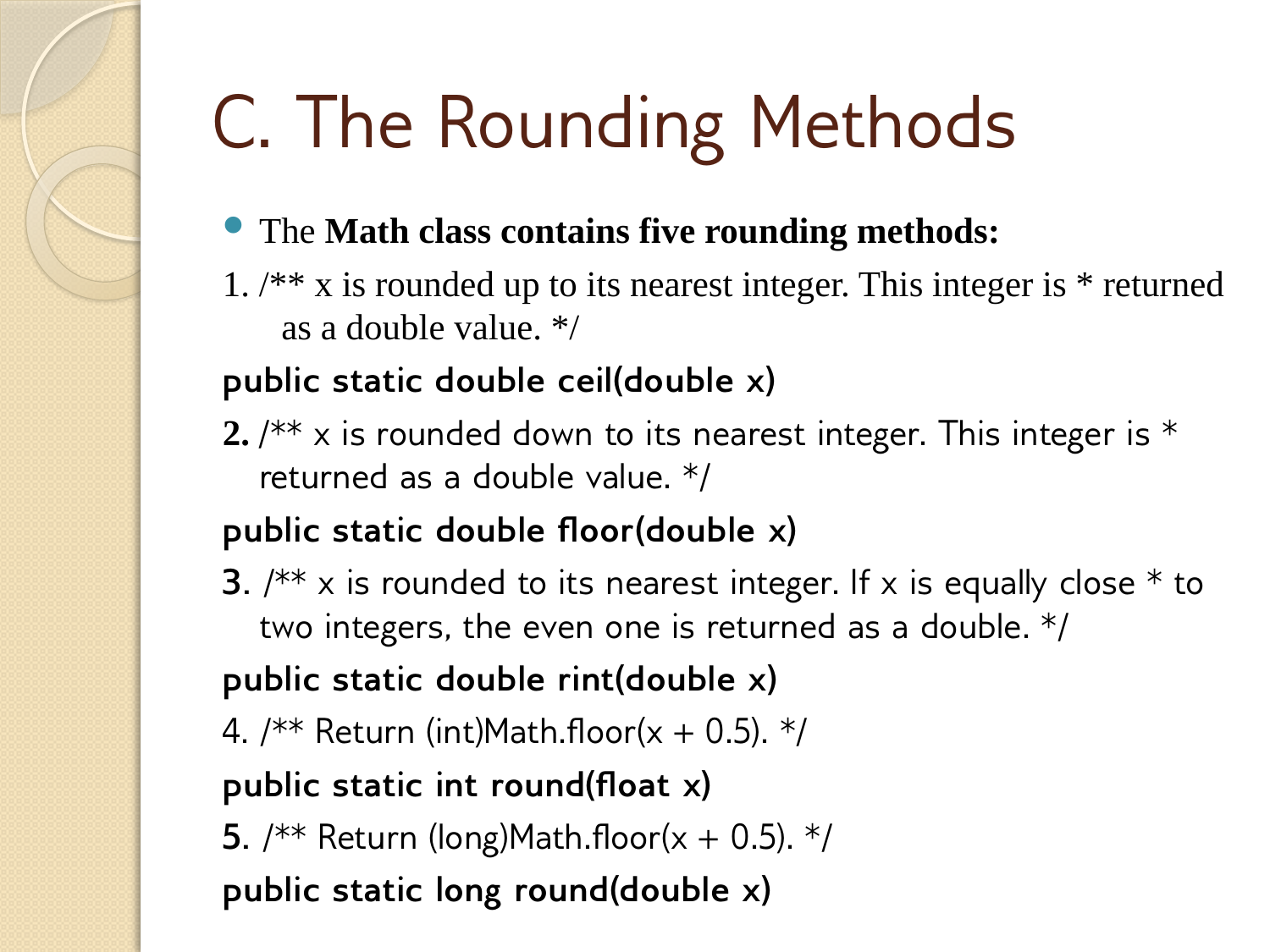

# C. The Rounding Methods
The Math class contains five rounding methods:
1. /** x is rounded up to its nearest integer. This integer is * returned as a double value. */
public static double ceil(double x)
2. /** x is rounded down to its nearest integer. This integer is * returned as a double value. */
public static double floor(double x)
3. /** x is rounded to its nearest integer. If x is equally close * to two integers, the even one is returned as a double. */
public static double rint(double x)
4. /** Return (int)Math.floor(x + 0.5). */
public static int round(float x)
5. /** Return (long)Math.floor(x + 0.5). */
public static long round(double x)